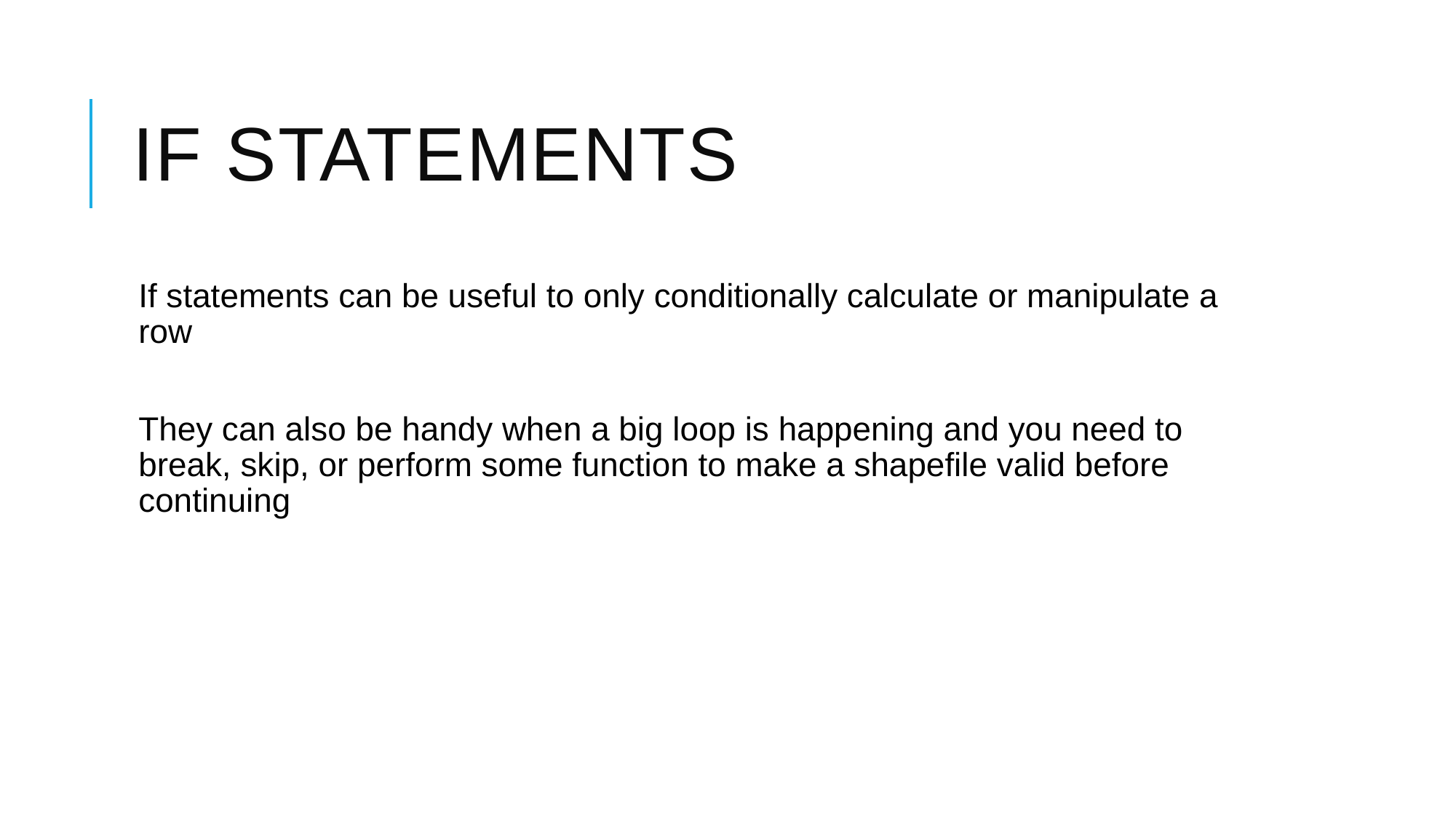

# If statements
If statements can be useful to only conditionally calculate or manipulate a row
They can also be handy when a big loop is happening and you need to break, skip, or perform some function to make a shapefile valid before continuing